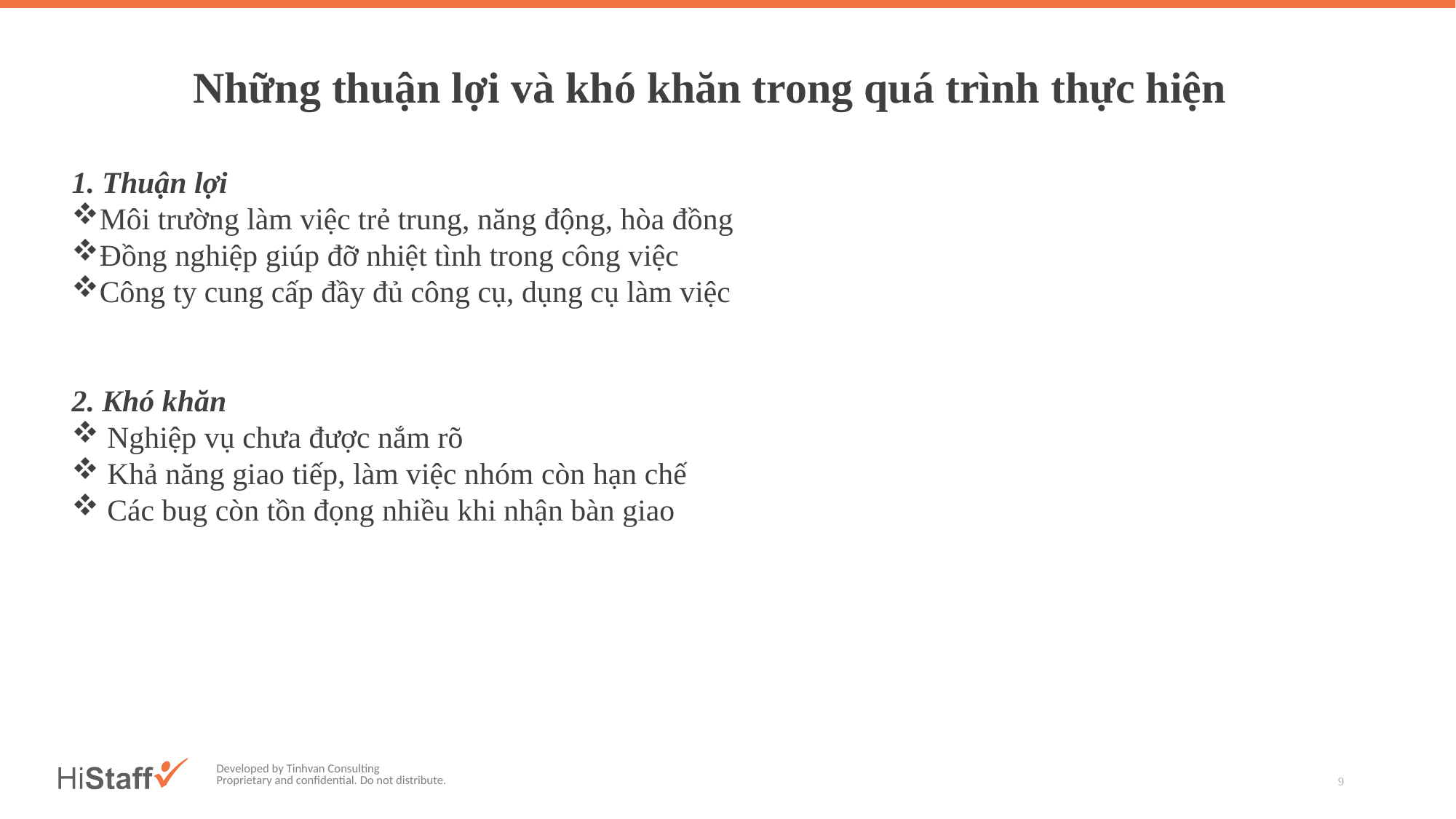

Những thuận lợi và khó khăn trong quá trình thực hiện
1. Thuận lợi
Môi trường làm việc trẻ trung, năng động, hòa đồng
Đồng nghiệp giúp đỡ nhiệt tình trong công việc
Công ty cung cấp đầy đủ công cụ, dụng cụ làm việc

2. Khó khăn
 Nghiệp vụ chưa được nắm rõ
 Khả năng giao tiếp, làm việc nhóm còn hạn chế
 Các bug còn tồn đọng nhiều khi nhận bàn giao

9